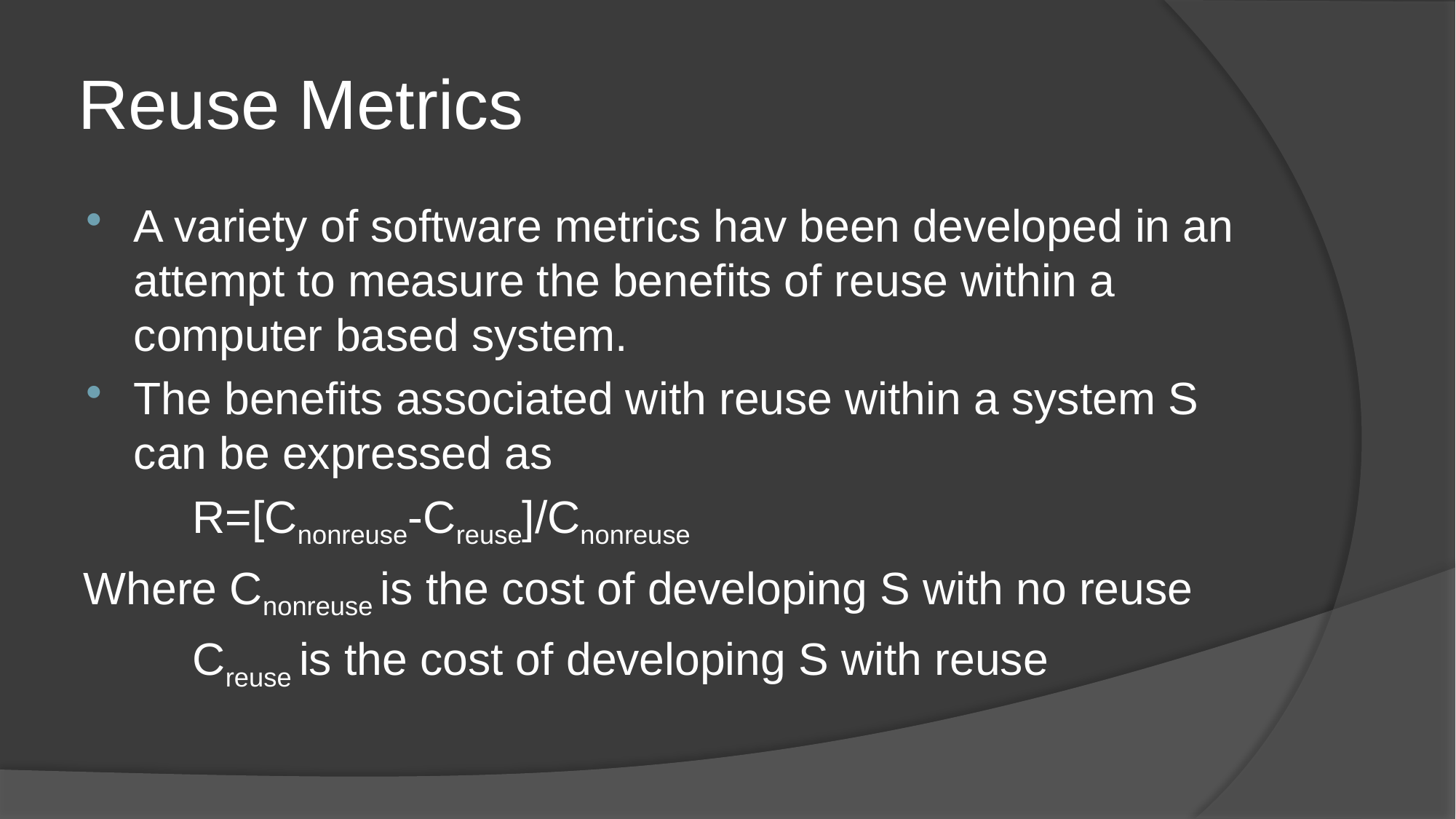

# Reuse Metrics
A variety of software metrics hav been developed in an attempt to measure the benefits of reuse within a computer based system.
The benefits associated with reuse within a system S can be expressed as
	R=[Cnonreuse-Creuse]/Cnonreuse
Where Cnonreuse is the cost of developing S with no reuse
	Creuse is the cost of developing S with reuse